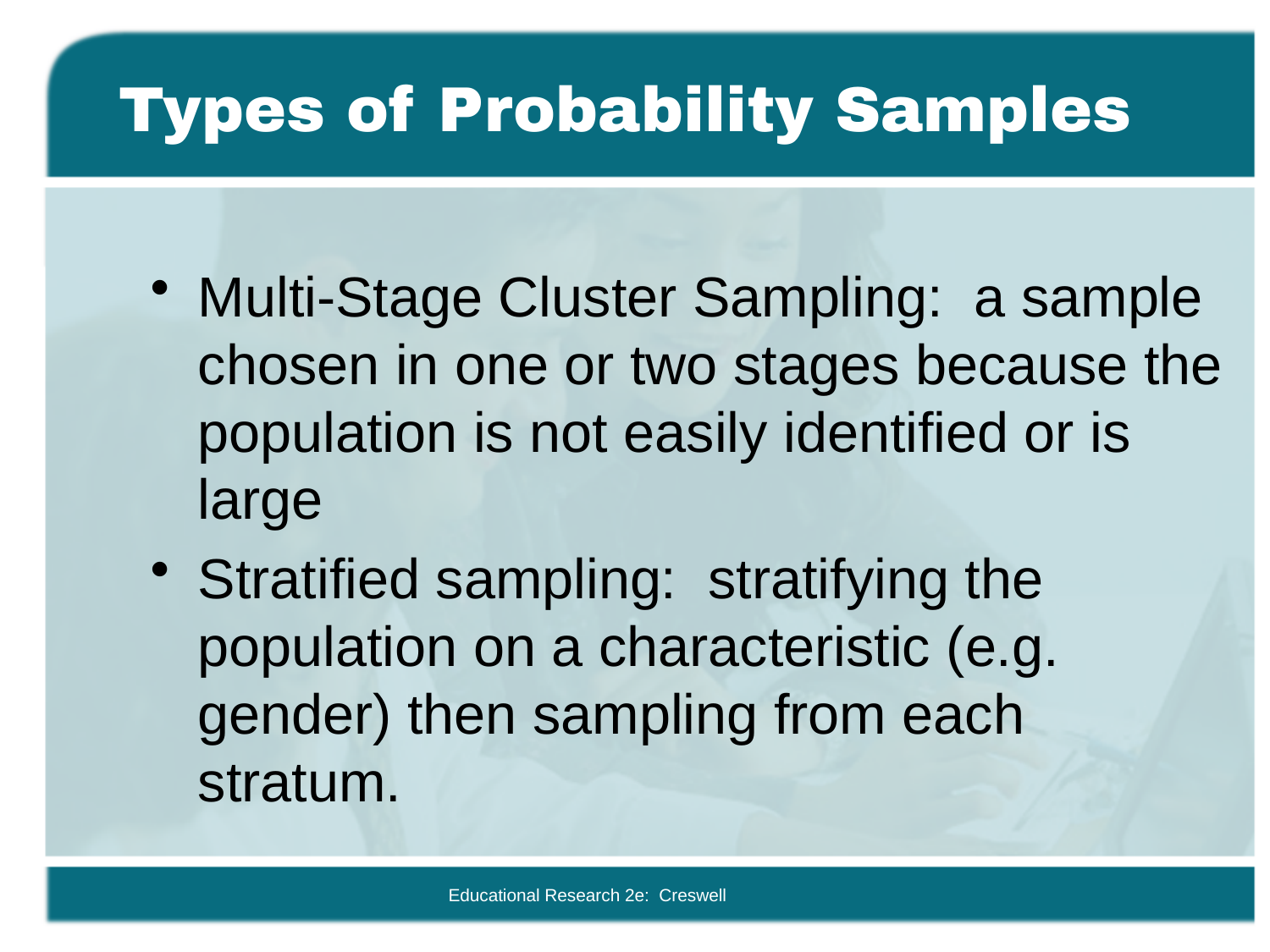

# Types of Probability Samples
Multi-Stage Cluster Sampling:  a sample chosen in one or two stages because the population is not easily identified or is large
Stratified sampling:  stratifying the population on a characteristic (e.g. gender) then sampling from each stratum.
Educational Research 2e:  Creswell